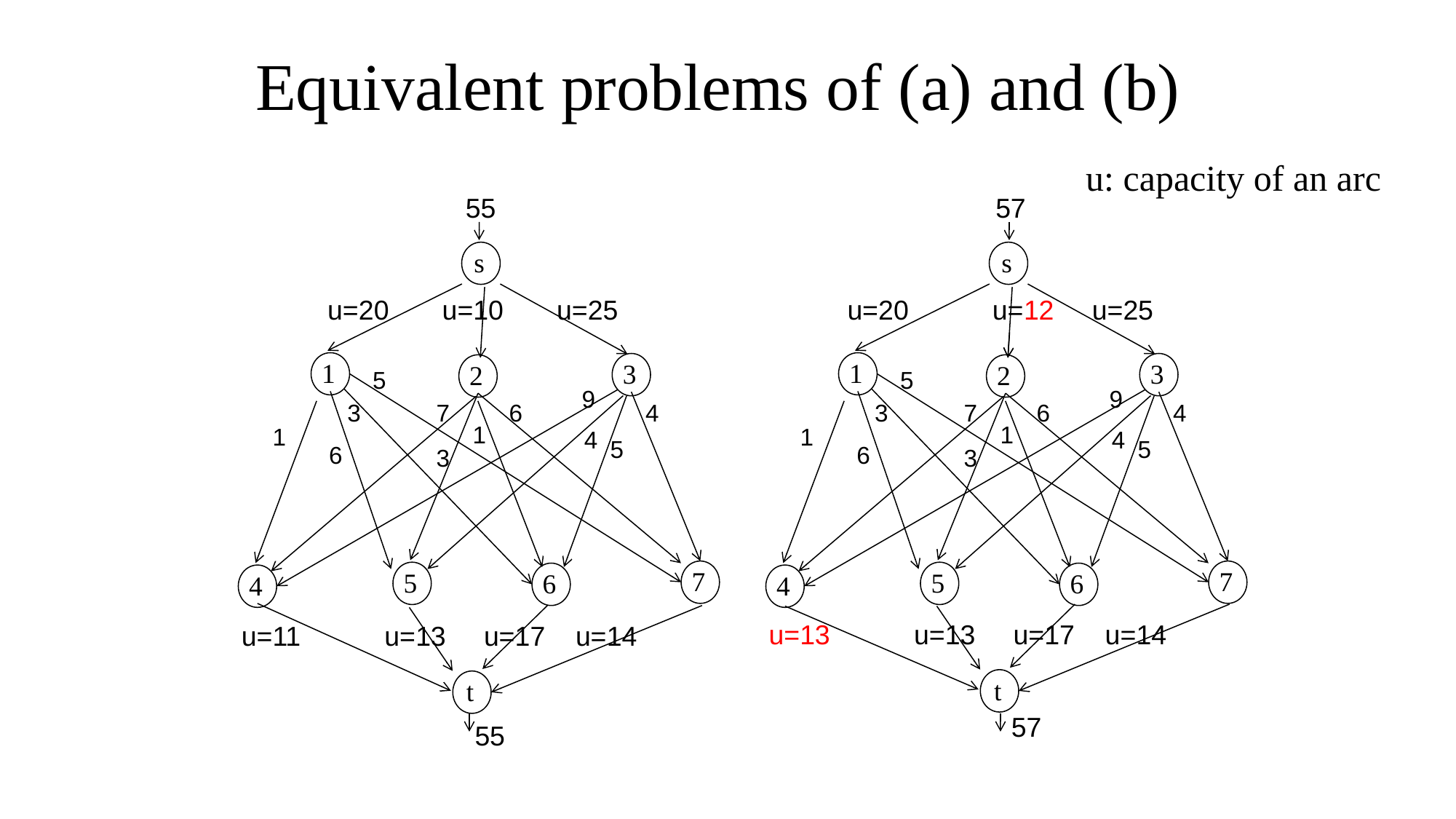

# Equivalent problems of (a) and (b)
u: capacity of an arc
55
57
s

s

      u=20       u=10       u=25
     u=20           u=12     u=25
1

1

3

3

2

2

5
5
9
9
3
7
6
4
3
7
6
4
1
1
1
1
4
4
5
5
6
6
3
3
7

7

5

5

6

6

4

4

    u=13           u=13     u=17    u=14
    u=11           u=13     u=17    u=14
t

t

57
55